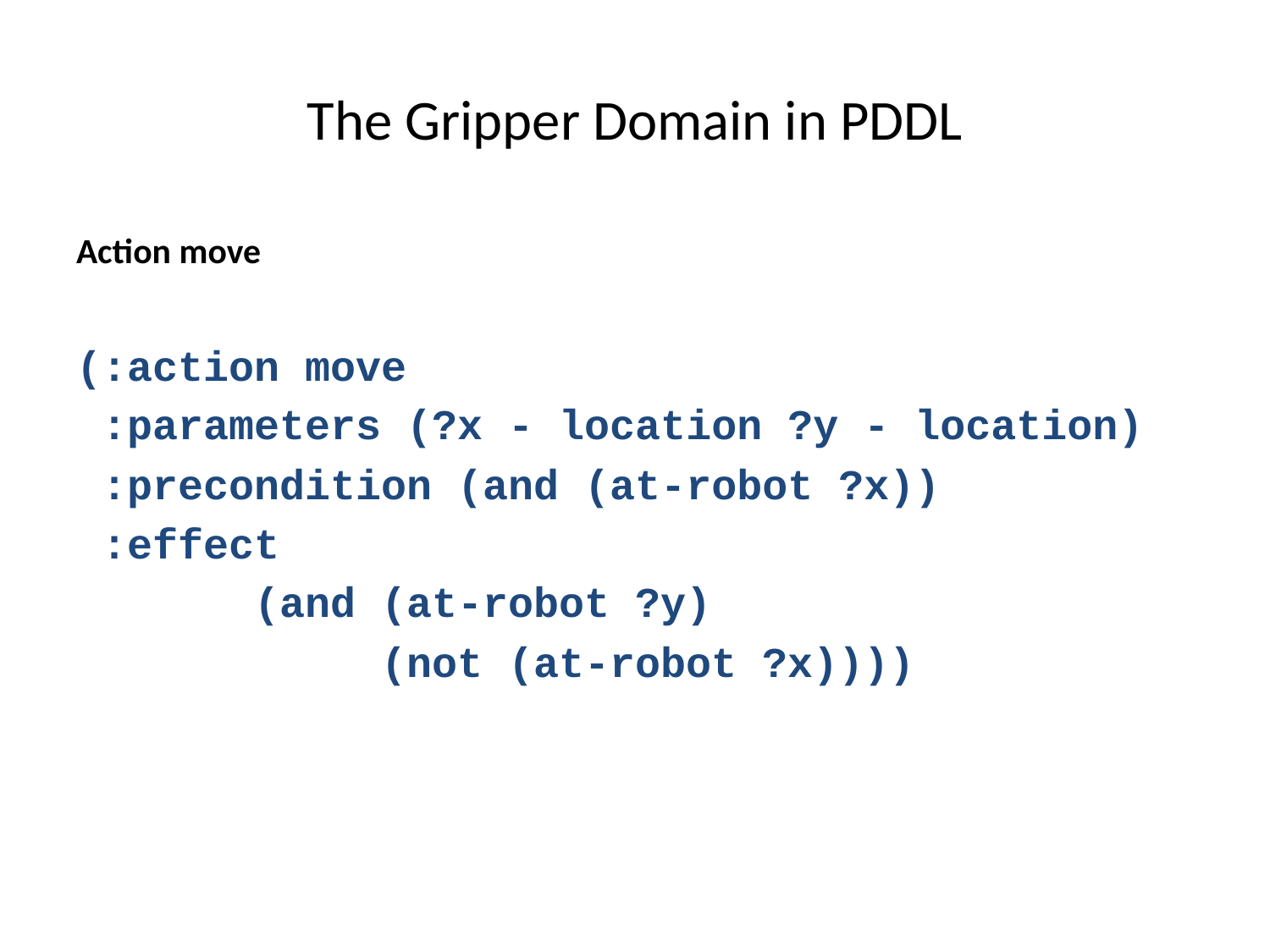

# The Gripper Domain in PDDL
Action move

(:action move
 :parameters (?x - location ?y - location)
 :precondition (and (at-robot ?x))
 :effect
       (and (at-robot ?y)
            (not (at-robot ?x))))